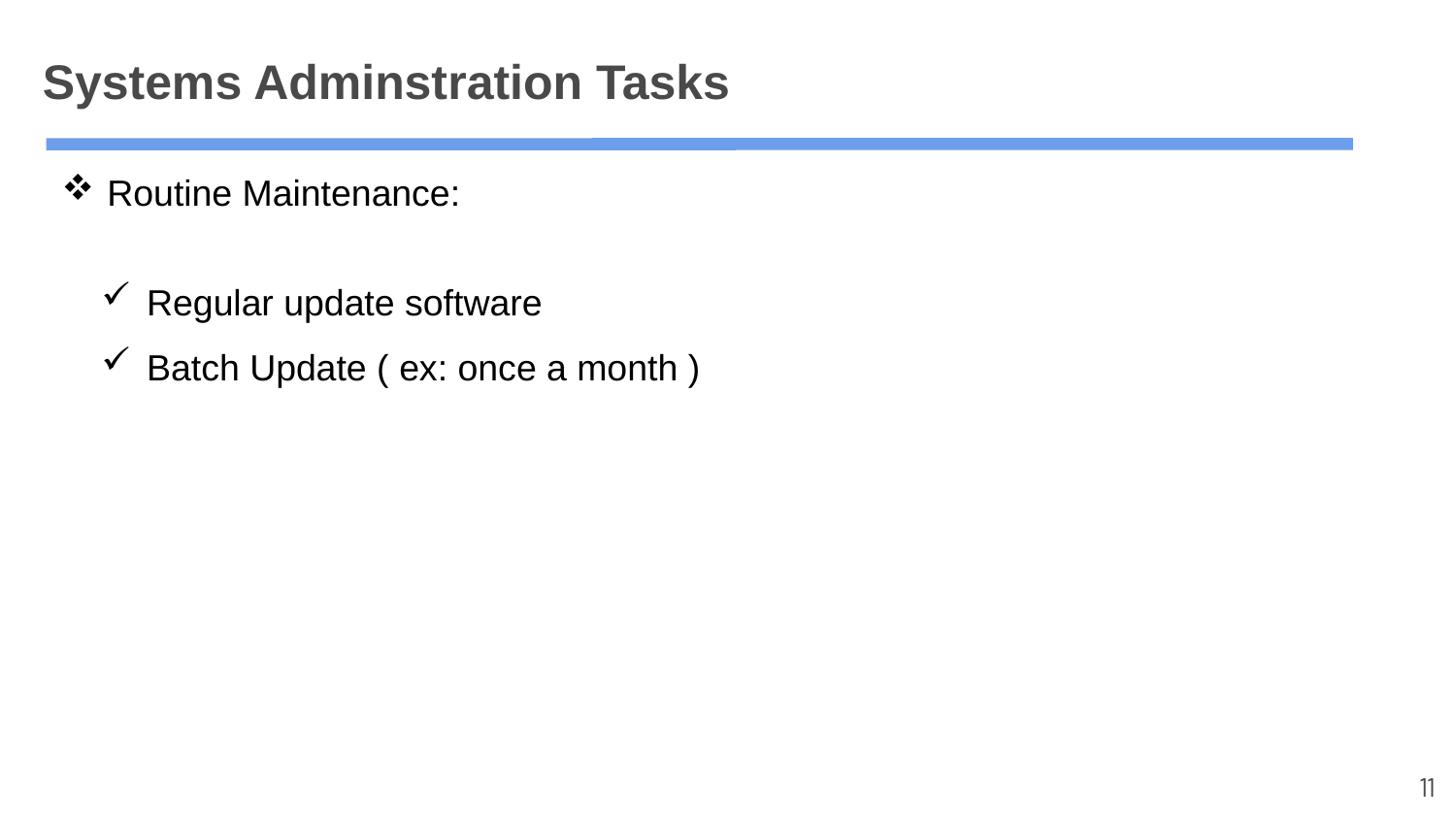

Systems Adminstration Tasks
Routine Maintenance:

Regular update software
Batch Update ( ex: once a month )
11